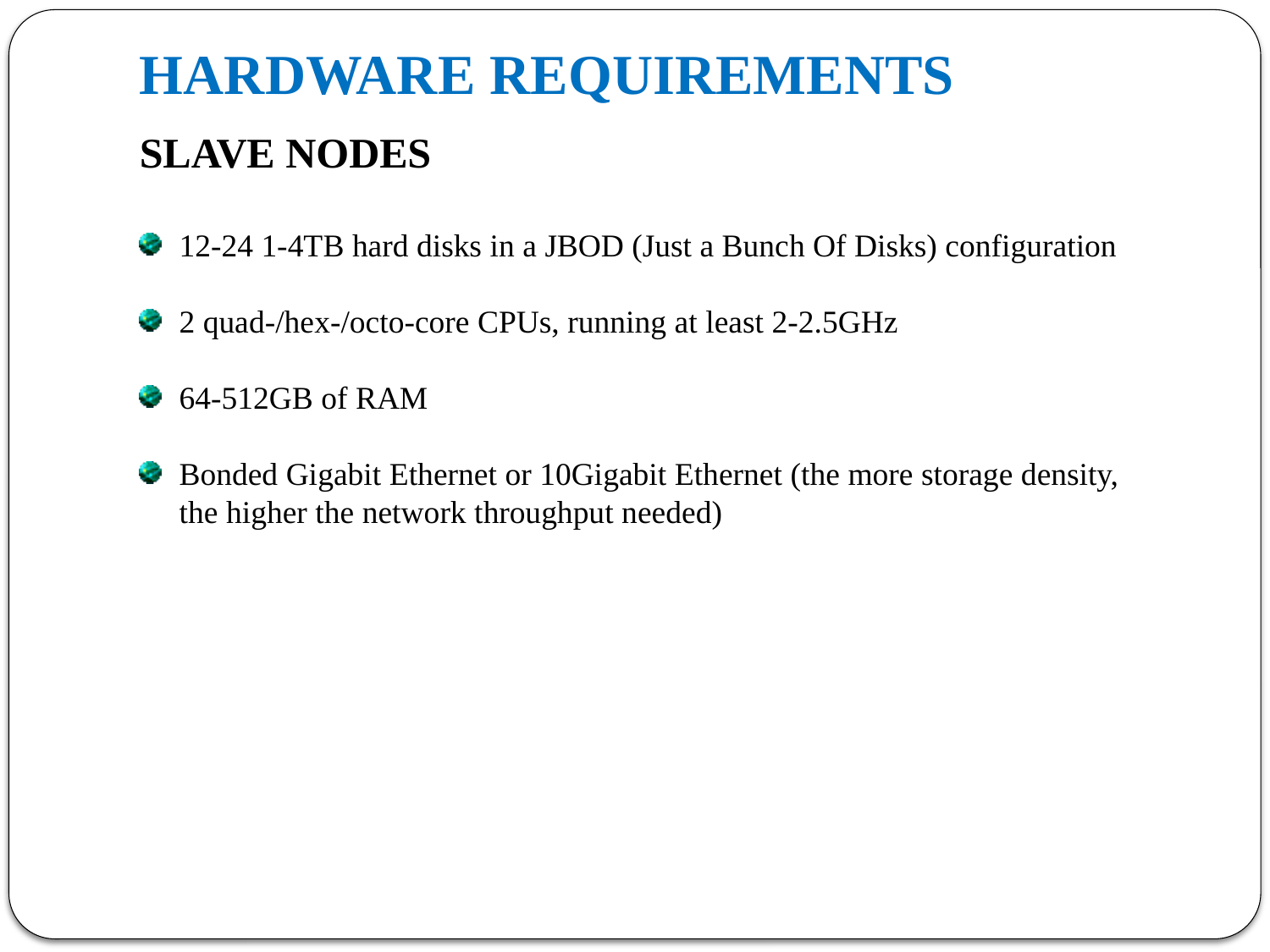

HARDWARE REQUIREMENTS
SLAVE NODES
12-24 1-4TB hard disks in a JBOD (Just a Bunch Of Disks) configuration

2 quad-/hex-/octo-core CPUs, running at least 2-2.5GHz

64-512GB of RAM

Bonded Gigabit Ethernet or 10Gigabit Ethernet (the more storage density, the higher the network throughput needed)